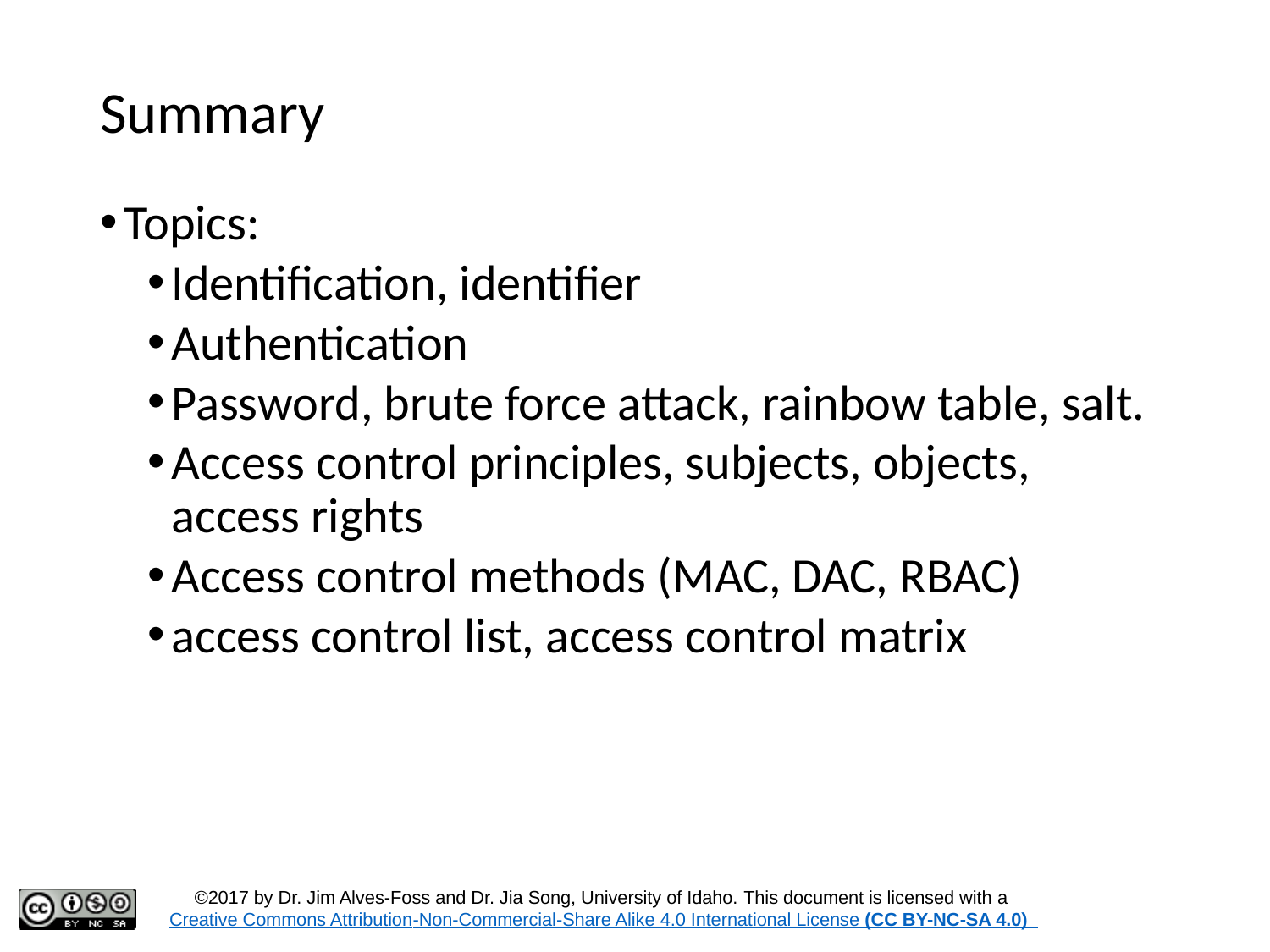

# Summary
Topics:
Identification, identifier
Authentication
Password, brute force attack, rainbow table, salt.
Access control principles, subjects, objects, access rights
Access control methods (MAC, DAC, RBAC)
access control list, access control matrix